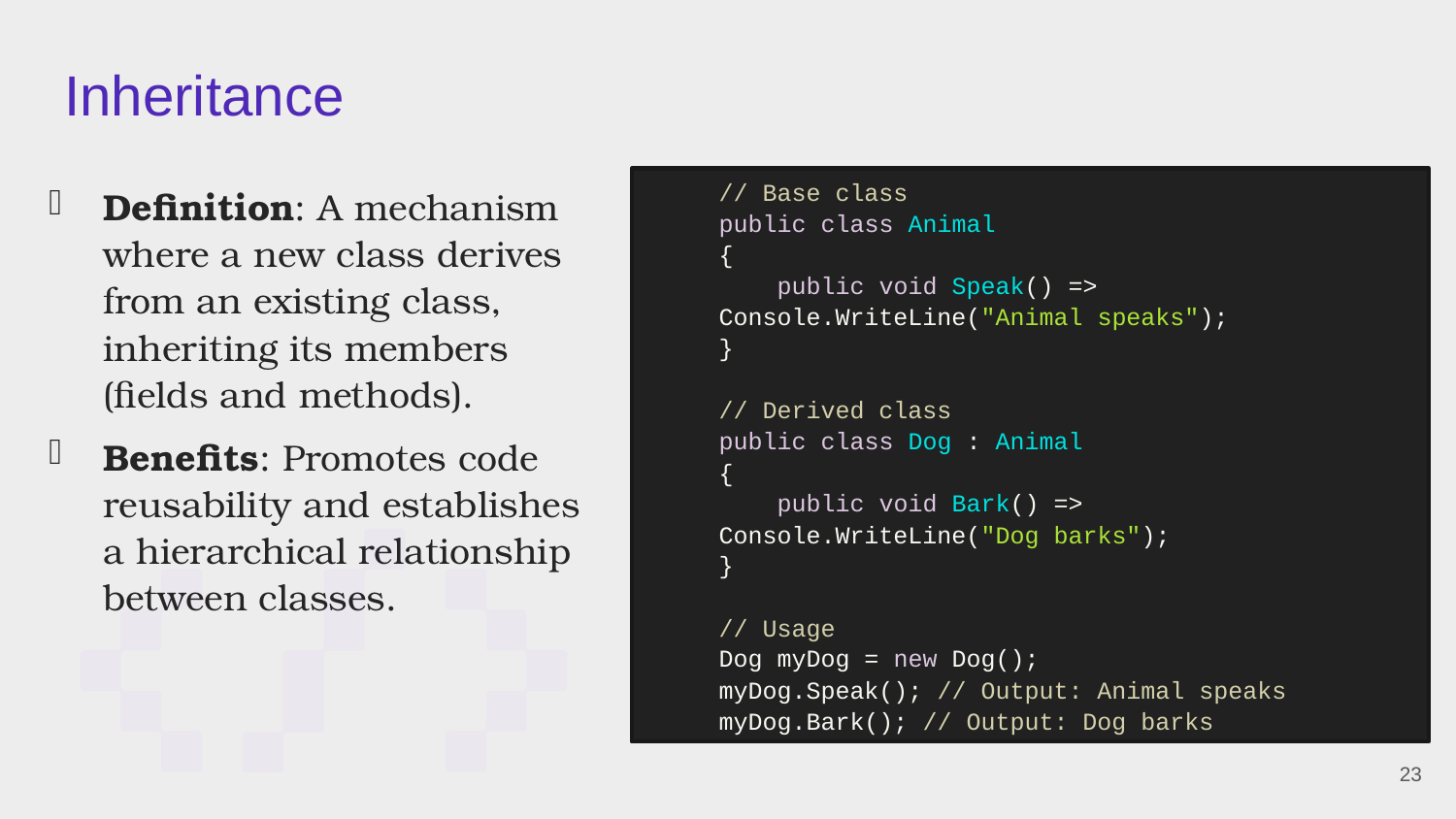

# Inheritance
Definition: A mechanism where a new class derives from an existing class, inheriting its members (fields and methods).
Benefits: Promotes code reusability and establishes a hierarchical relationship between classes.
// Base class
public class Animal
{
    public void Speak() => Console.WriteLine("Animal speaks");
}

// Derived class
public class Dog : Animal
{
    public void Bark() => Console.WriteLine("Dog barks");
}

// Usage
Dog myDog = new Dog();
myDog.Speak(); // Output: Animal speaks
myDog.Bark(); // Output: Dog barks
23